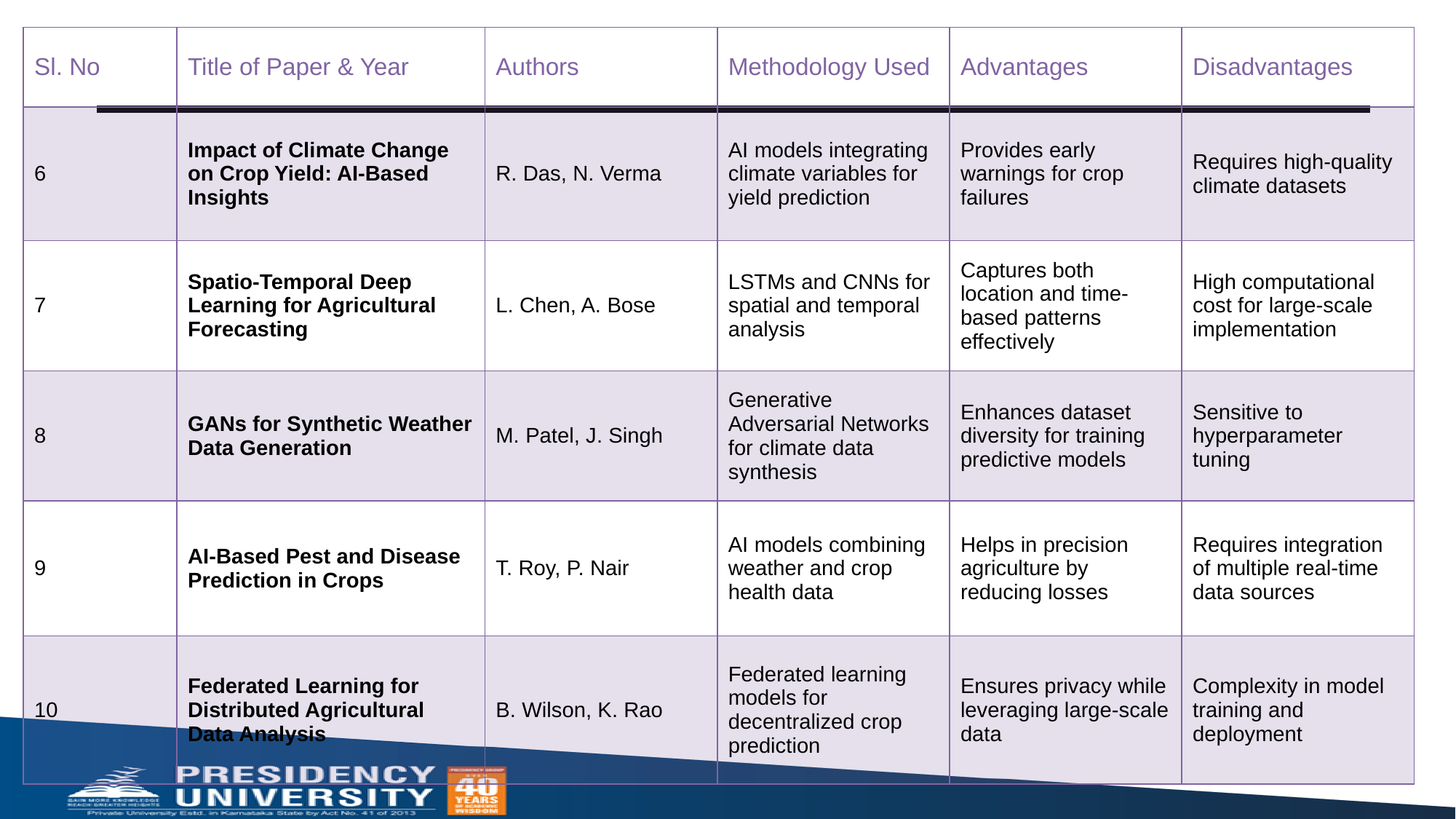

| Sl. No | Title of Paper & Year | Authors | Methodology Used | Advantages | Disadvantages |
| --- | --- | --- | --- | --- | --- |
| 6 | Impact of Climate Change on Crop Yield: AI-Based Insights | R. Das, N. Verma | AI models integrating climate variables for yield prediction | Provides early warnings for crop failures | Requires high-quality climate datasets |
| 7 | Spatio-Temporal Deep Learning for Agricultural Forecasting | L. Chen, A. Bose | LSTMs and CNNs for spatial and temporal analysis | Captures both location and time-based patterns effectively | High computational cost for large-scale implementation |
| 8 | GANs for Synthetic Weather Data Generation | M. Patel, J. Singh | Generative Adversarial Networks for climate data synthesis | Enhances dataset diversity for training predictive models | Sensitive to hyperparameter tuning |
| 9 | AI-Based Pest and Disease Prediction in Crops | T. Roy, P. Nair | AI models combining weather and crop health data | Helps in precision agriculture by reducing losses | Requires integration of multiple real-time data sources |
| 10 | Federated Learning for Distributed Agricultural Data Analysis | B. Wilson, K. Rao | Federated learning models for decentralized crop prediction | Ensures privacy while leveraging large-scale data | Complexity in model training and deployment |